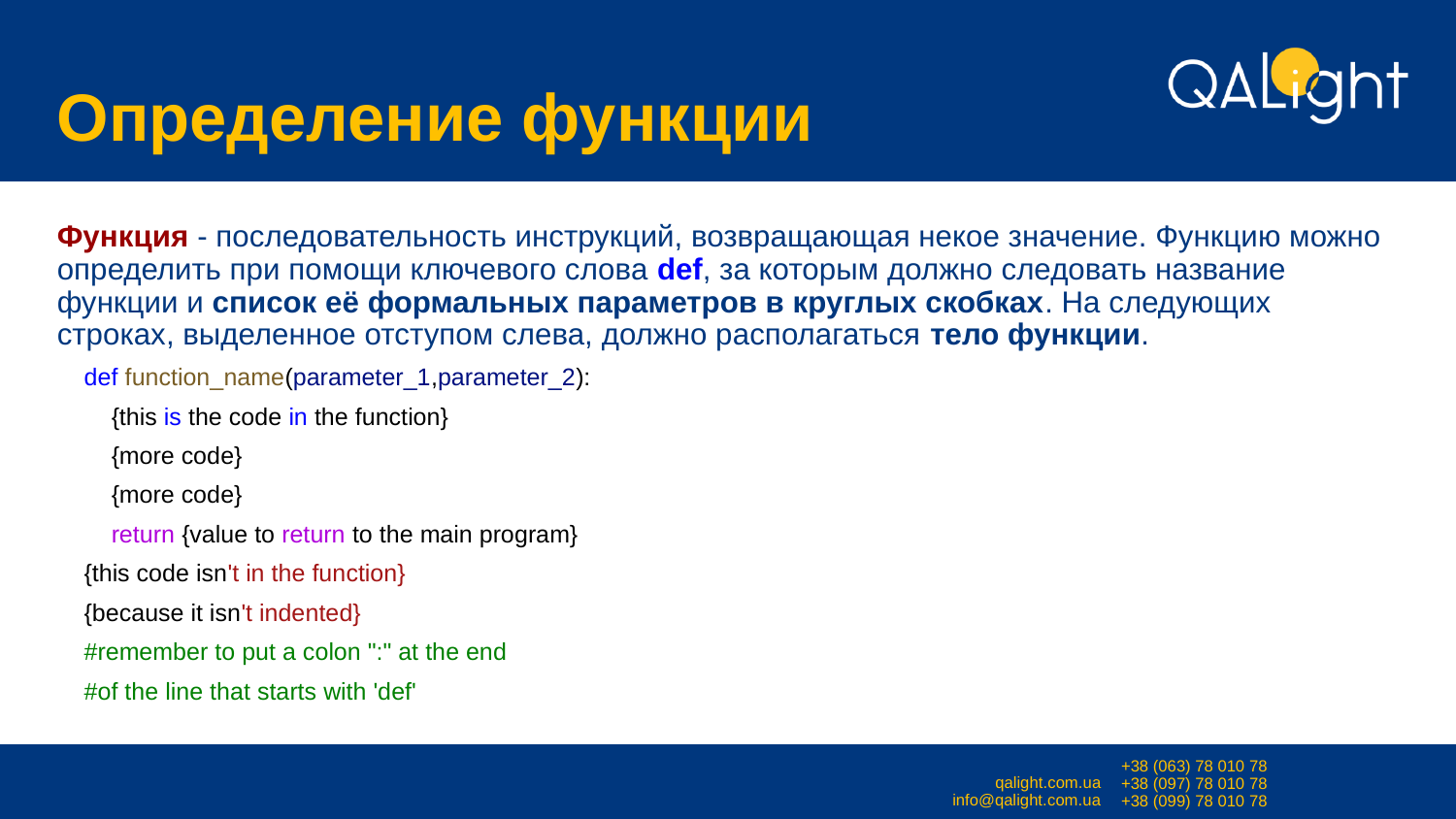

# Определение функции
Функция - последовательность инструкций, возвращающая некое значение. Функцию можно определить при помощи ключевого слова def, за которым должно следовать название функции и список её формальных параметров в круглых скобках. На следующих строках, выделенное отступом слева, должно располагаться тело функции.
    def function_name(parameter_1,parameter_2):
        {this is the code in the function}
        {more code}
        {more code}
        return {value to return to the main program}
    {this code isn't in the function}
    {because it isn't indented}
    #remember to put a colon ":" at the end
    #of the line that starts with 'def'